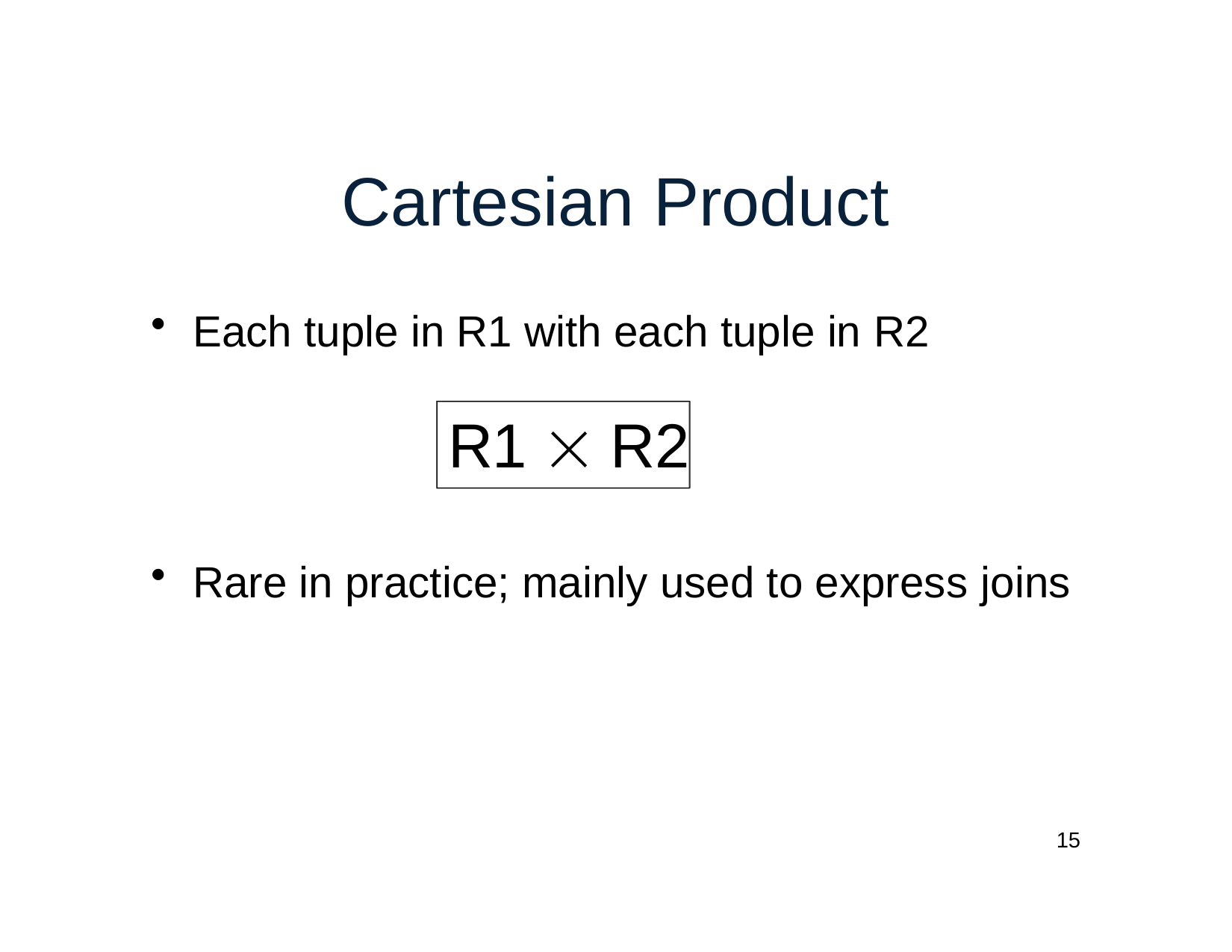

# Cartesian Product
Each tuple in R1 with each tuple in R2

R1 × R2
Rare in practice; mainly used to express joins
15